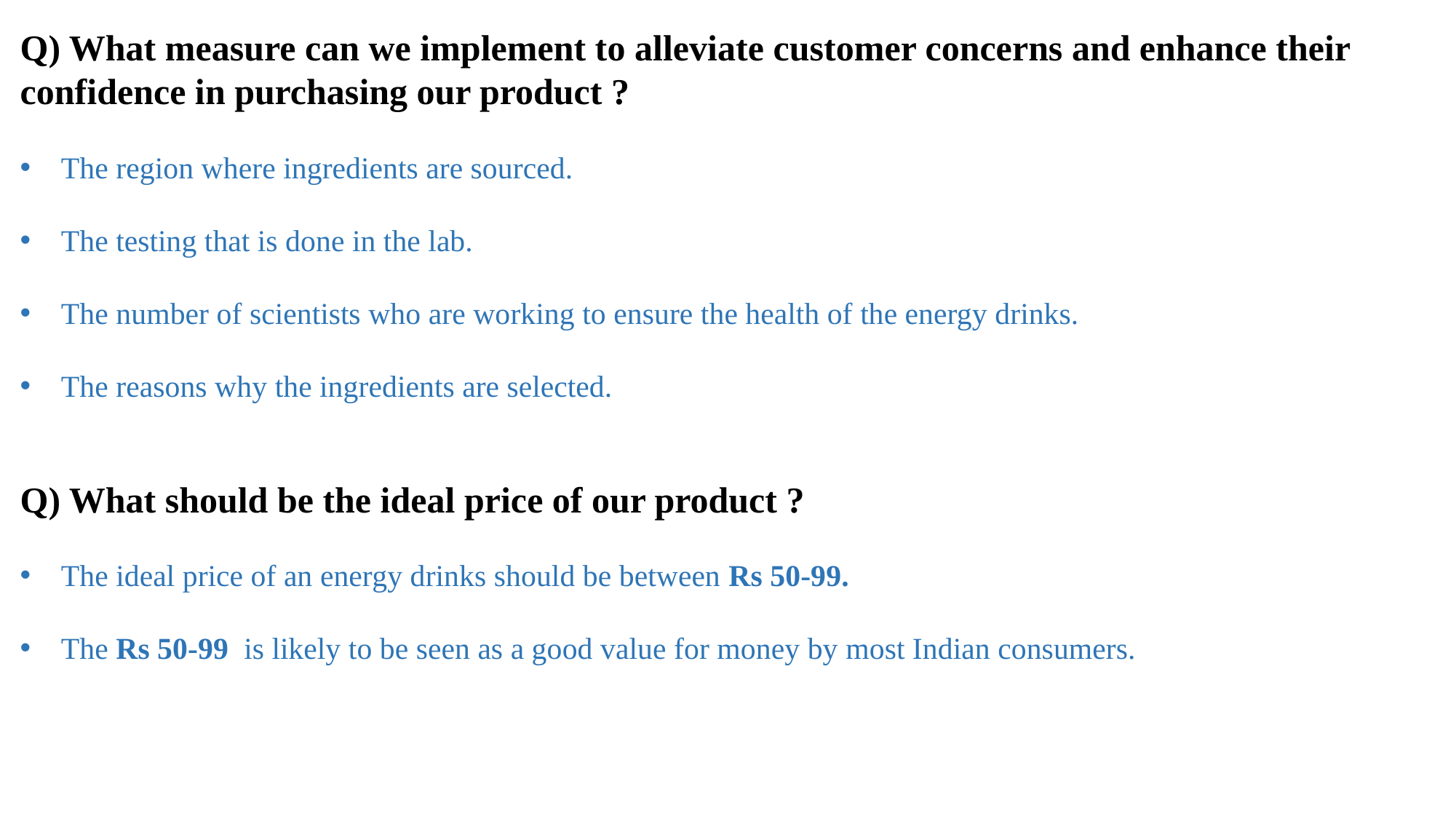

Q) What measure can we implement to alleviate customer concerns and enhance their confidence in purchasing our product ?

The region where ingredients are sourced.

The testing that is done in the lab.

The number of scientists who are working to ensure the health of the energy drinks.

The reasons why the ingredients are selected.

Q) What should be the ideal price of our product ?

The ideal price of an energy drinks should be between Rs 50-99.

The Rs 50-99  is likely to be seen as a good value for money by most Indian consumers.